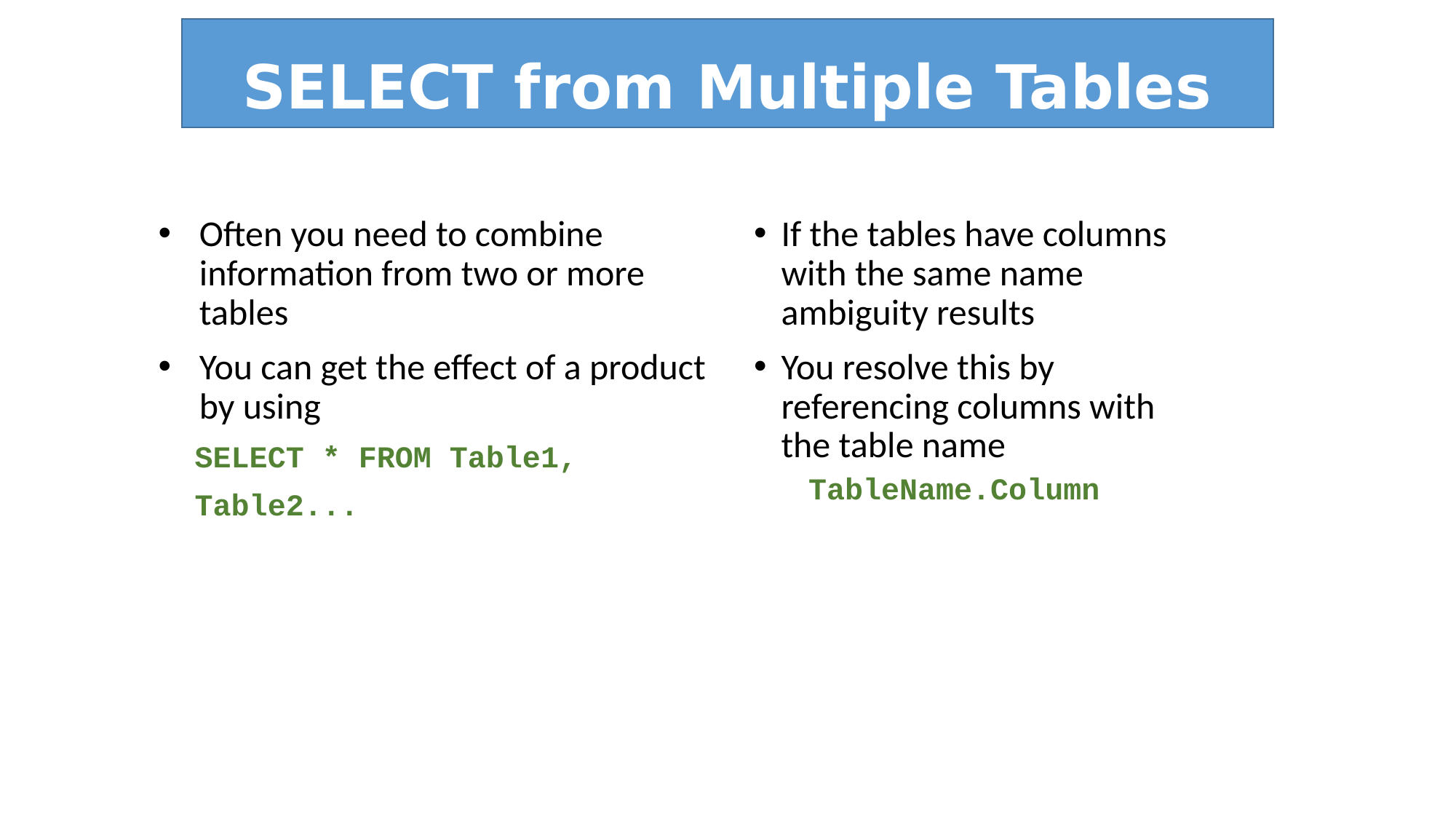

# SELECT from Multiple Tables
Often you need to combine information from two or more tables
You can get the effect of a product by using
  SELECT * FROM Table1,
  Table2...
If the tables have columns with the same name ambiguity results
You resolve this by referencing columns with the table name
TableName.Column